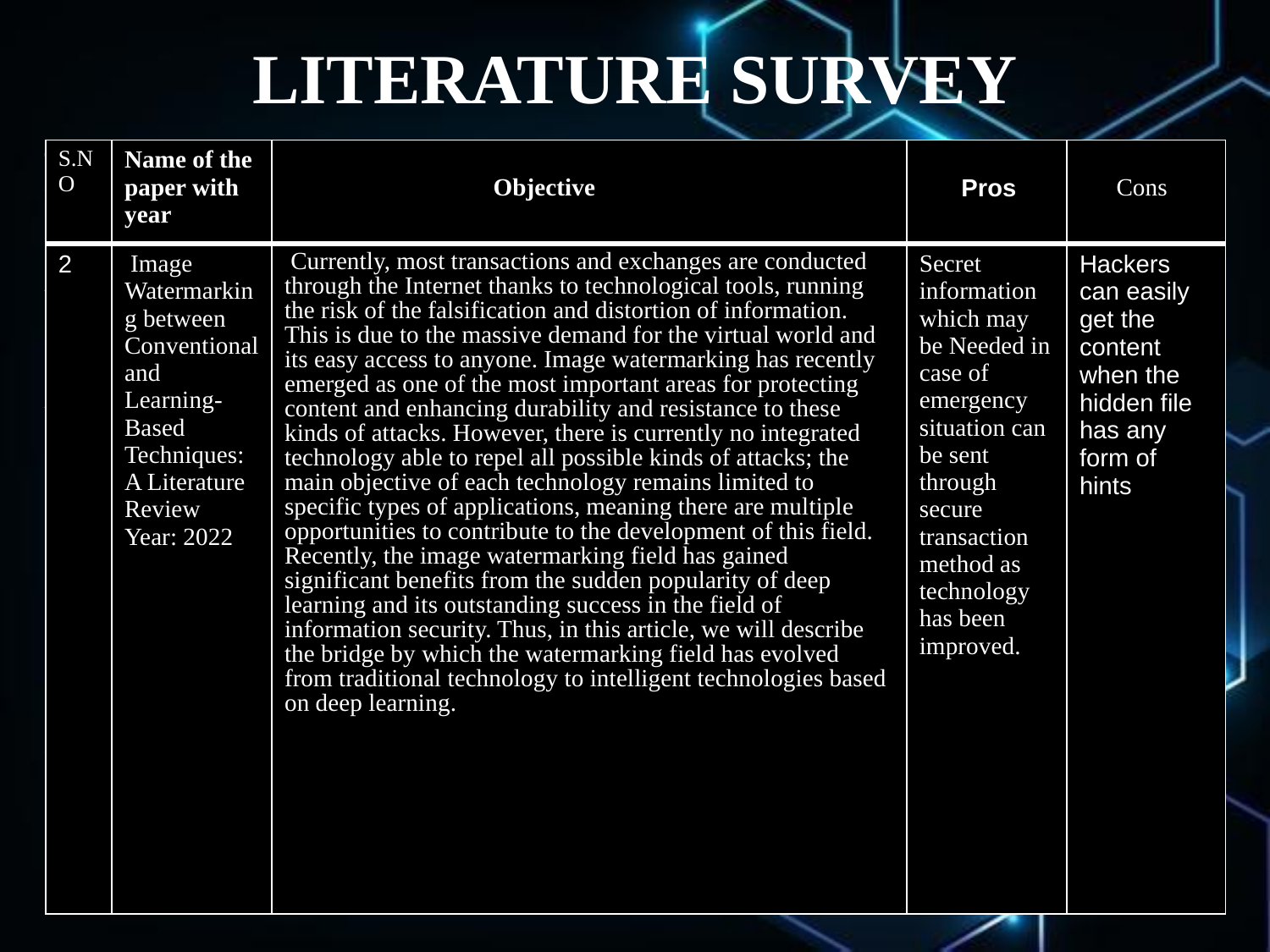

# LITERATURE SURVEY
TITLE 2: Image Watermarking between Conventional and Learning-Based Techniques: A Literature Review

AUTHOR: Said Boujerfaoui , Rabia Riad  , Hassan Douzi  , Frédéric Ros  and Rachid Harba

ABSTRACT:
 Currently, most transactions and exchanges are conducted through the Internet thanks to technological tools, running the risk of the falsification and distortion of information. This is due to the massive demand for the virtual world and its easy access to anyone. Image watermarking has recently emerged as one of the most important areas for protecting content and enhancing durability and resistance to these kinds of attacks. However, there is currently no integrated technology able to repel all possible kinds of attacks; the main objective of each technology remains limited to specific types of applications, meaning there are multiple opportunities to contribute to the development of this field. Recently, the image watermarking field has gained significant benefits from the sudden popularity of deep learning and its outstanding success in the field of information security. Thus, in this article, we will describe the bridge by which the watermarking field has evolved from traditional technology to intelligent technologies based on deep learnin
| S.NO | Name of the paper with year | Objective | Pros | Cons |
| --- | --- | --- | --- | --- |
| 2 | Image Watermarking between Conventional and Learning-Based Techniques: A Literature Review Year: 2022 | Currently, most transactions and exchanges are conducted through the Internet thanks to technological tools, running the risk of the falsification and distortion of information. This is due to the massive demand for the virtual world and its easy access to anyone. Image watermarking has recently emerged as one of the most important areas for protecting content and enhancing durability and resistance to these kinds of attacks. However, there is currently no integrated technology able to repel all possible kinds of attacks; the main objective of each technology remains limited to specific types of applications, meaning there are multiple opportunities to contribute to the development of this field. Recently, the image watermarking field has gained significant benefits from the sudden popularity of deep learning and its outstanding success in the field of information security. Thus, in this article, we will describe the bridge by which the watermarking field has evolved from traditional technology to intelligent technologies based on deep learning. | Secret information which may be Needed in case of emergency situation can be sent through secure transaction method as technology has been improved. | Hackers can easily get the content when the hidden file has any form of hints |